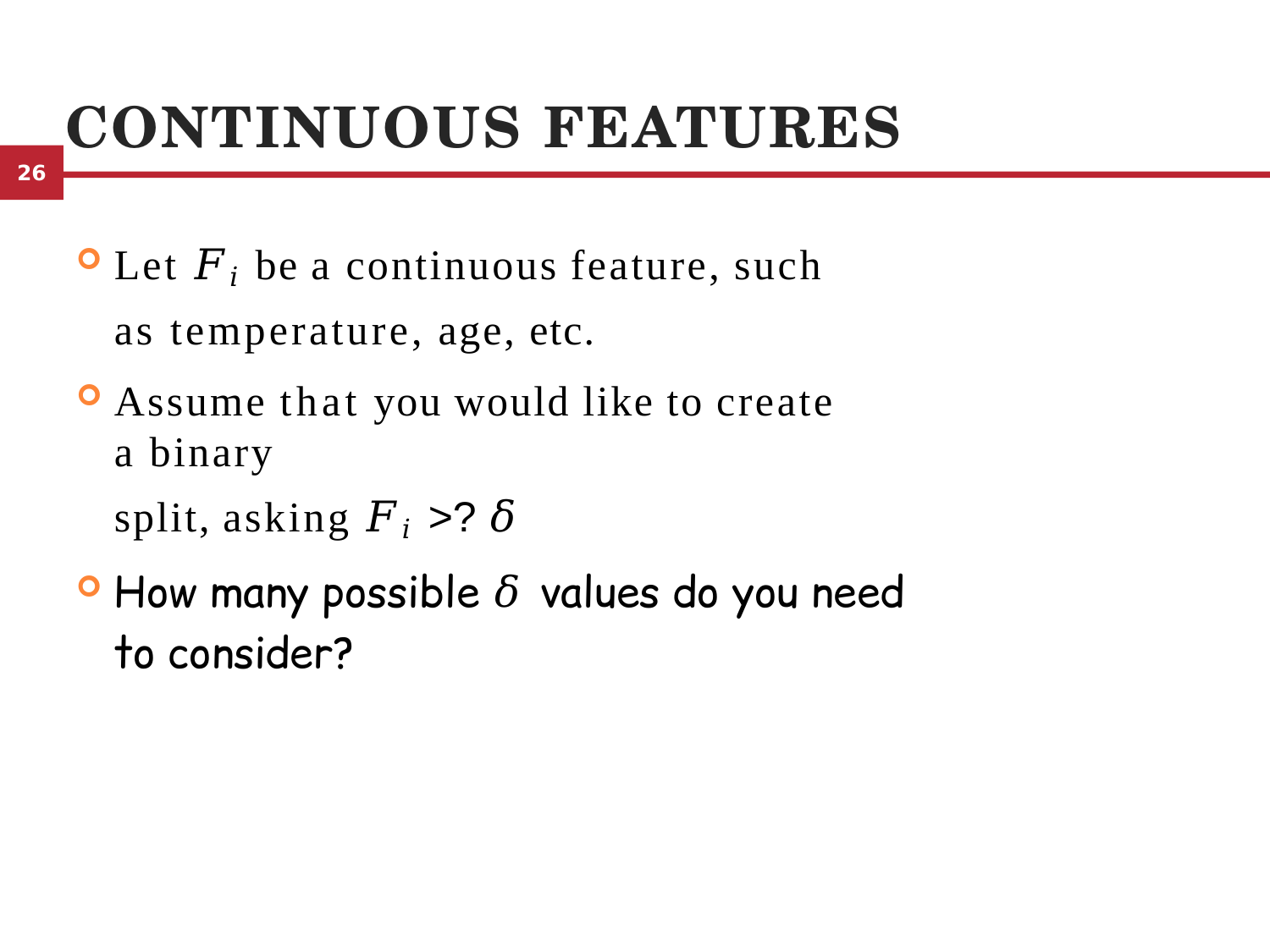

# Continuous Features
Let 𝐹𝑖 be a continuous feature, such as temperature, age, etc.
Assume that you would like to create a binary
split, asking 𝐹𝑖 >? 𝛿
How many possible 𝛿 values do you need to consider?
32